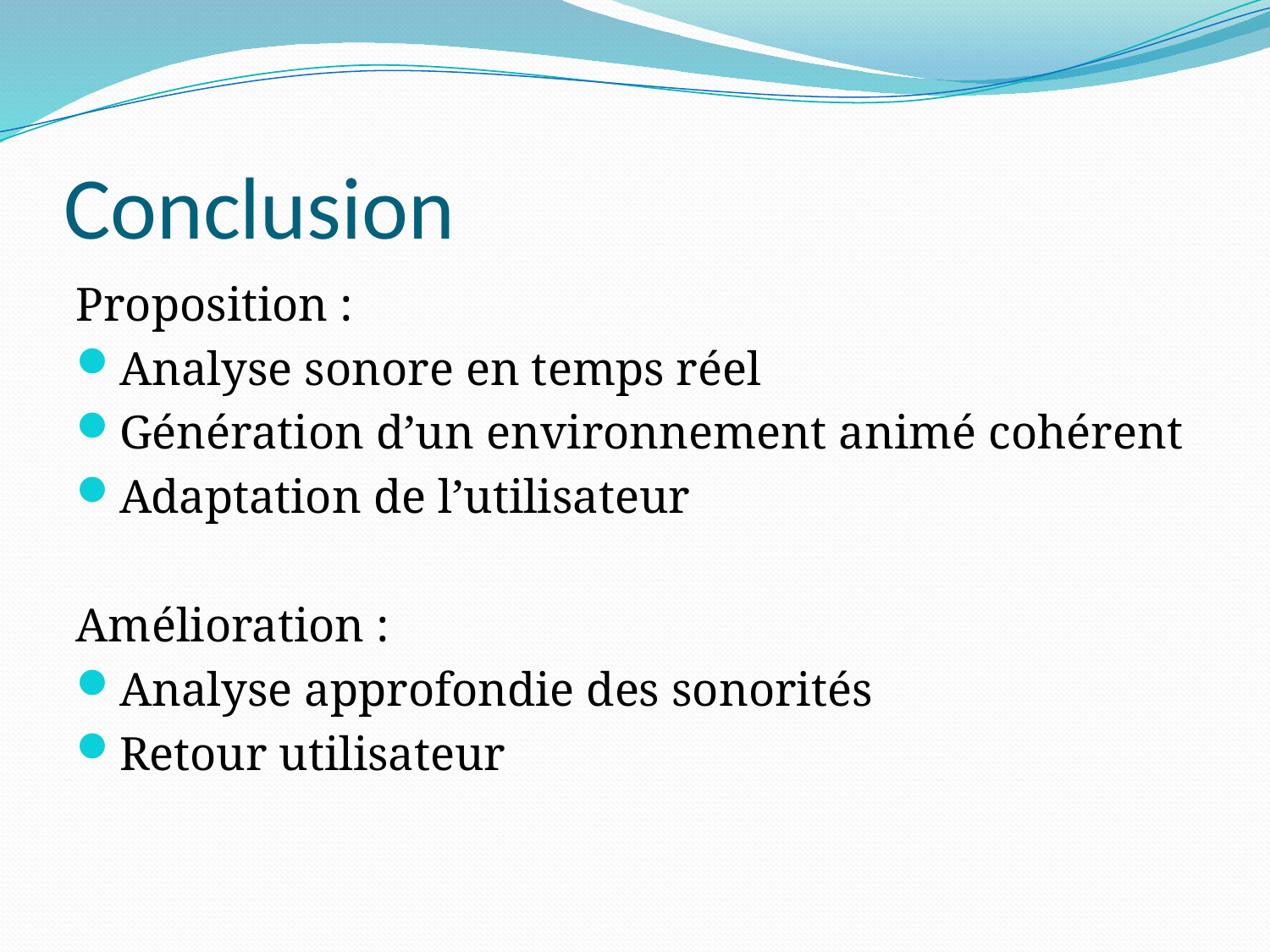

# Conclusion
Proposition :
Analyse sonore en temps réel
Génération d’un environnement animé cohérent
Adaptation de l’utilisateur

Amélioration :
Analyse approfondie des sonorités
Retour utilisateur